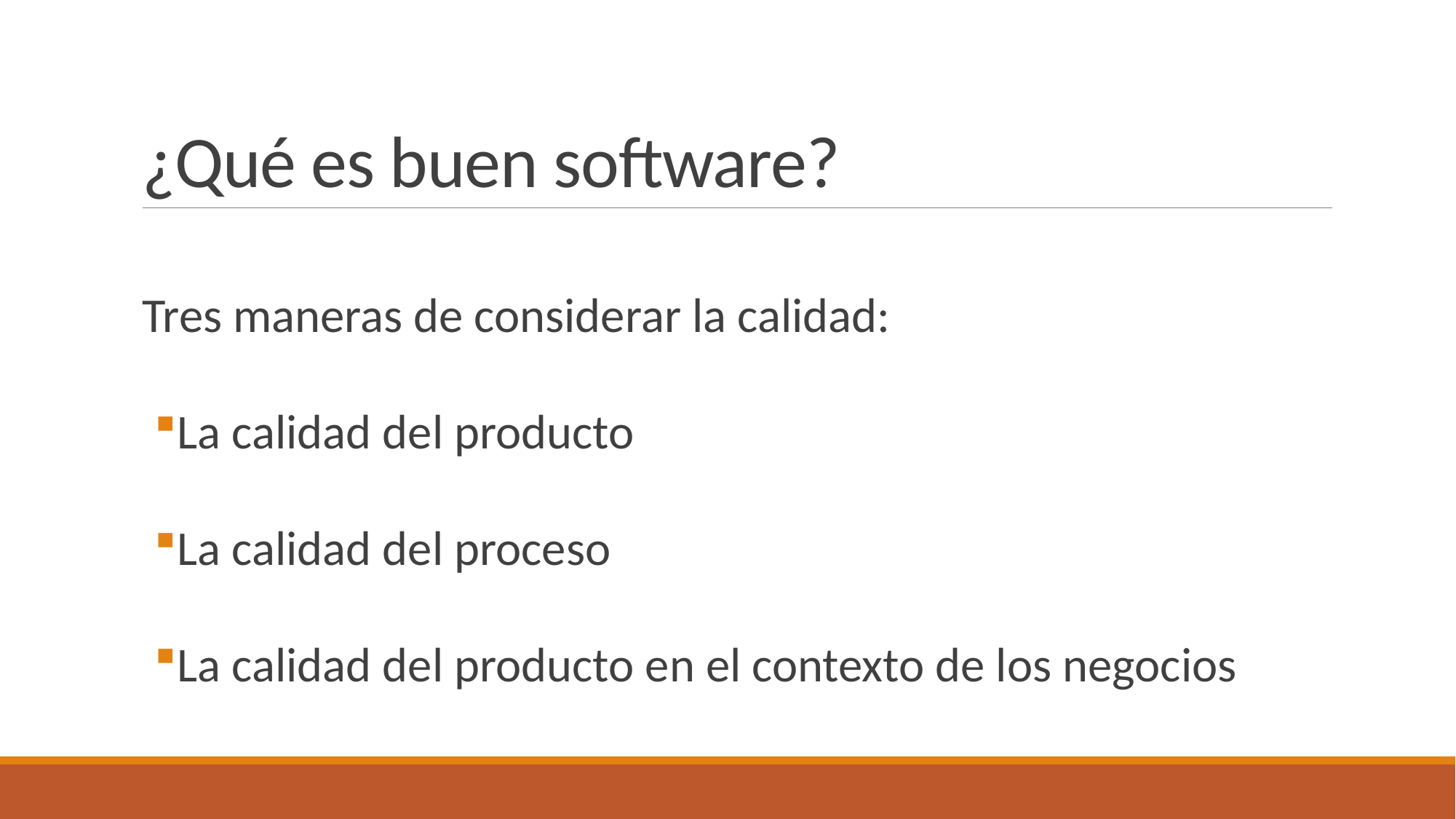

# ¿Qué es buen software?
Tres maneras de considerar la calidad:
La calidad del producto
La calidad del proceso
La calidad del producto en el contexto de los negocios